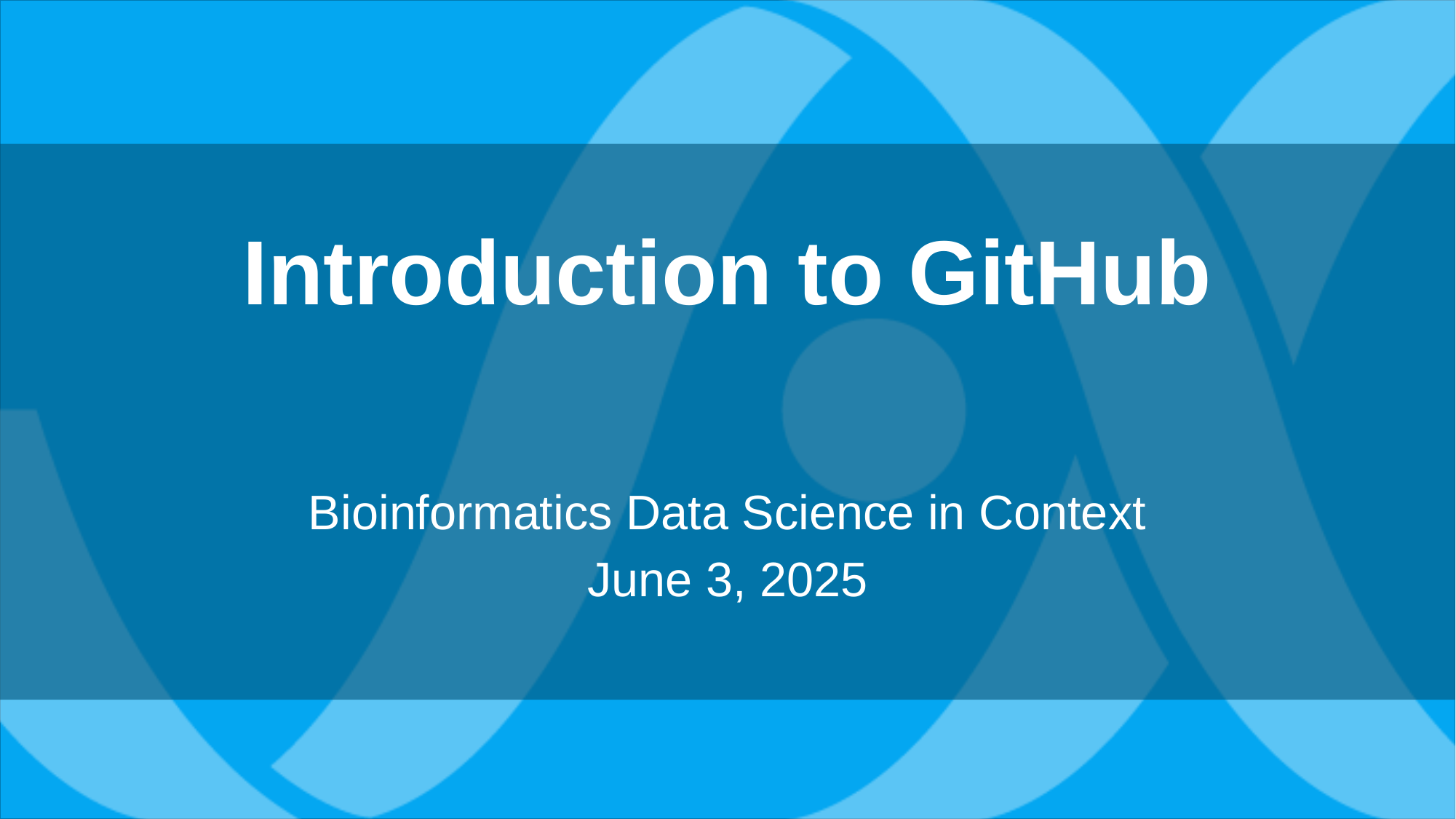

Introduction to GitHub
Bioinformatics Data Science in Context
June 3, 2025